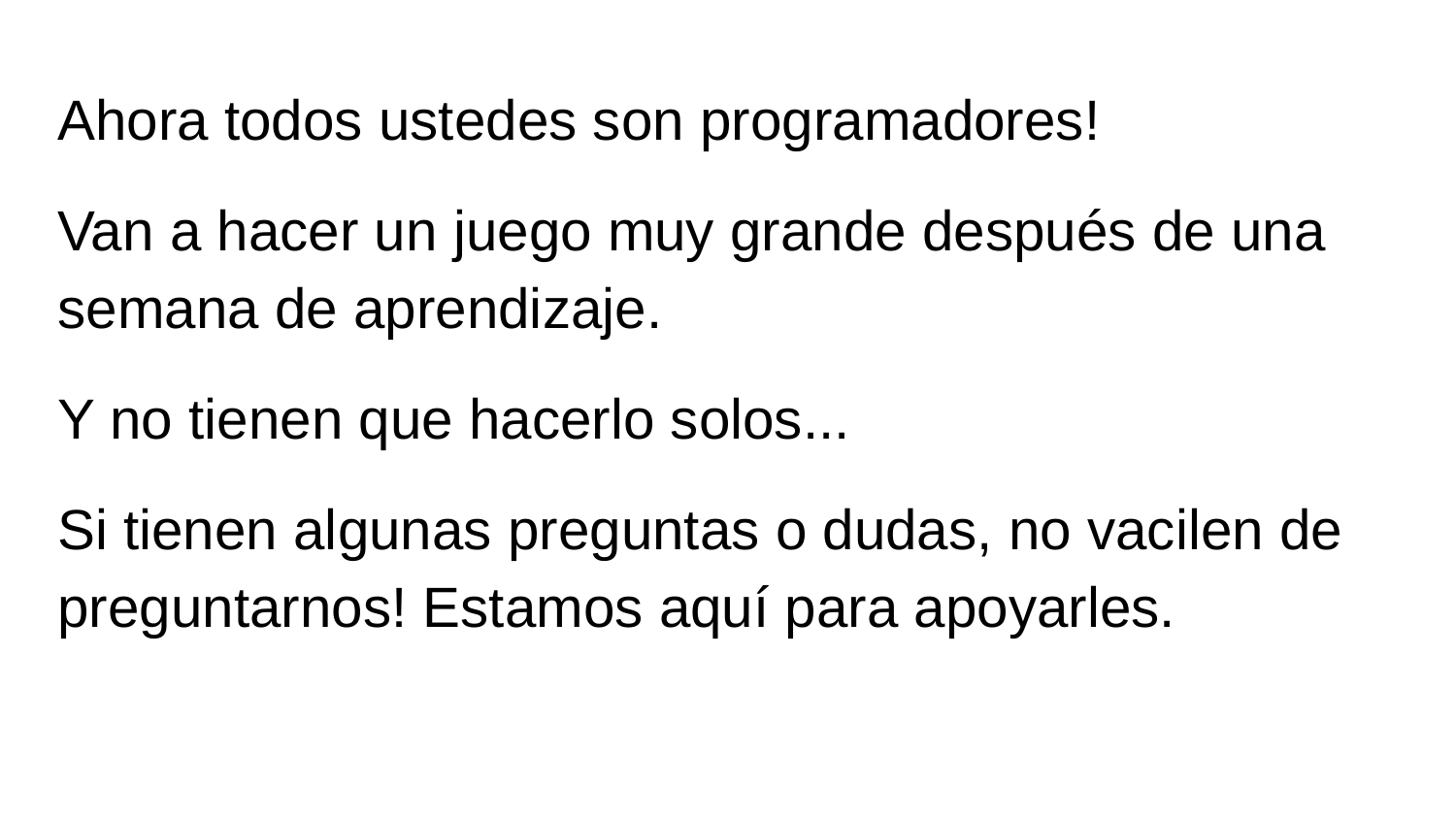

Ahora todos ustedes son programadores!
Van a hacer un juego muy grande después de una semana de aprendizaje.
Y no tienen que hacerlo solos...
Si tienen algunas preguntas o dudas, no vacilen de preguntarnos! Estamos aquí para apoyarles.